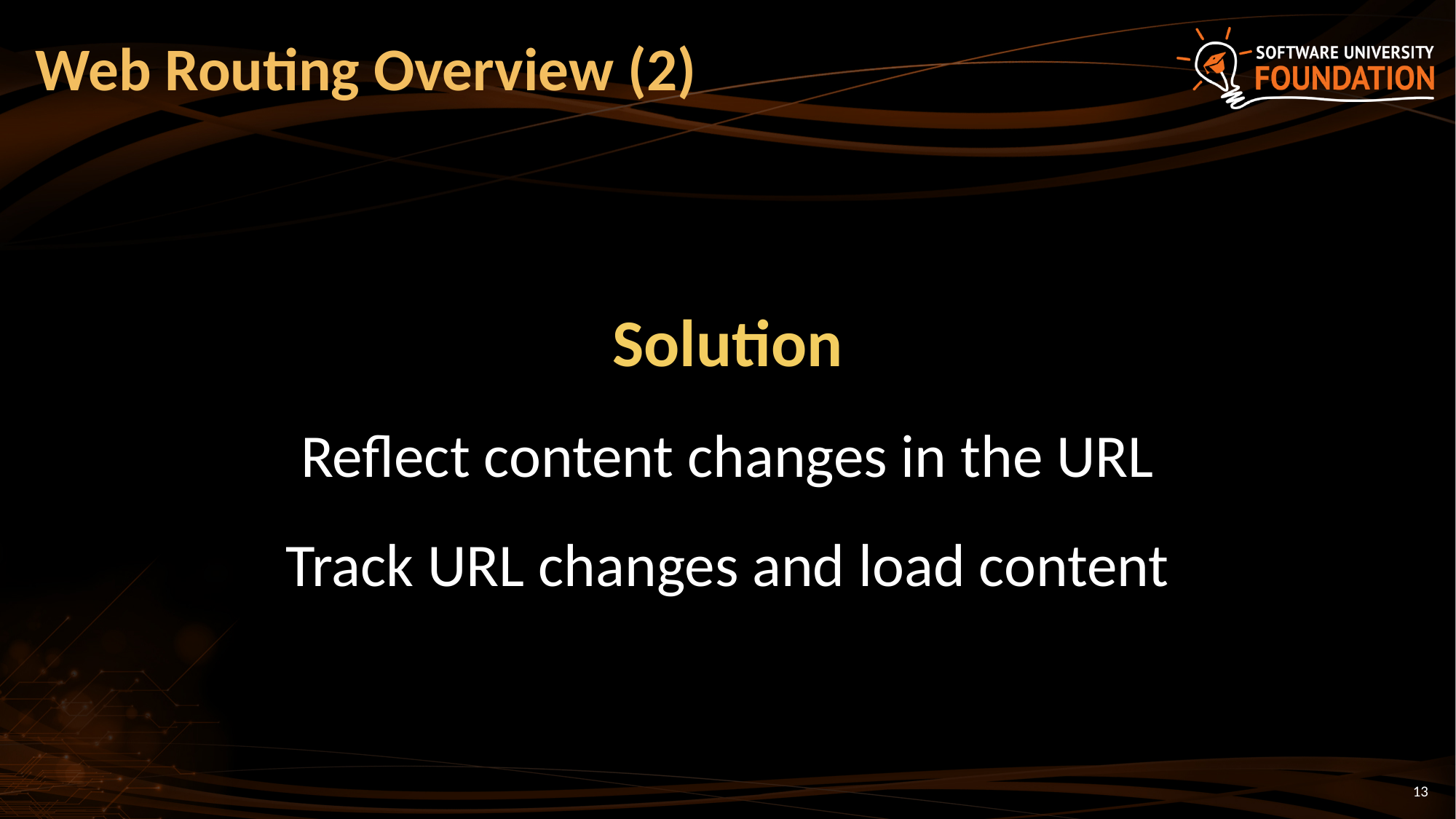

# Web Routing Overview (2)
Solution
Reflect content changes in the URL
Track URL changes and load content
13